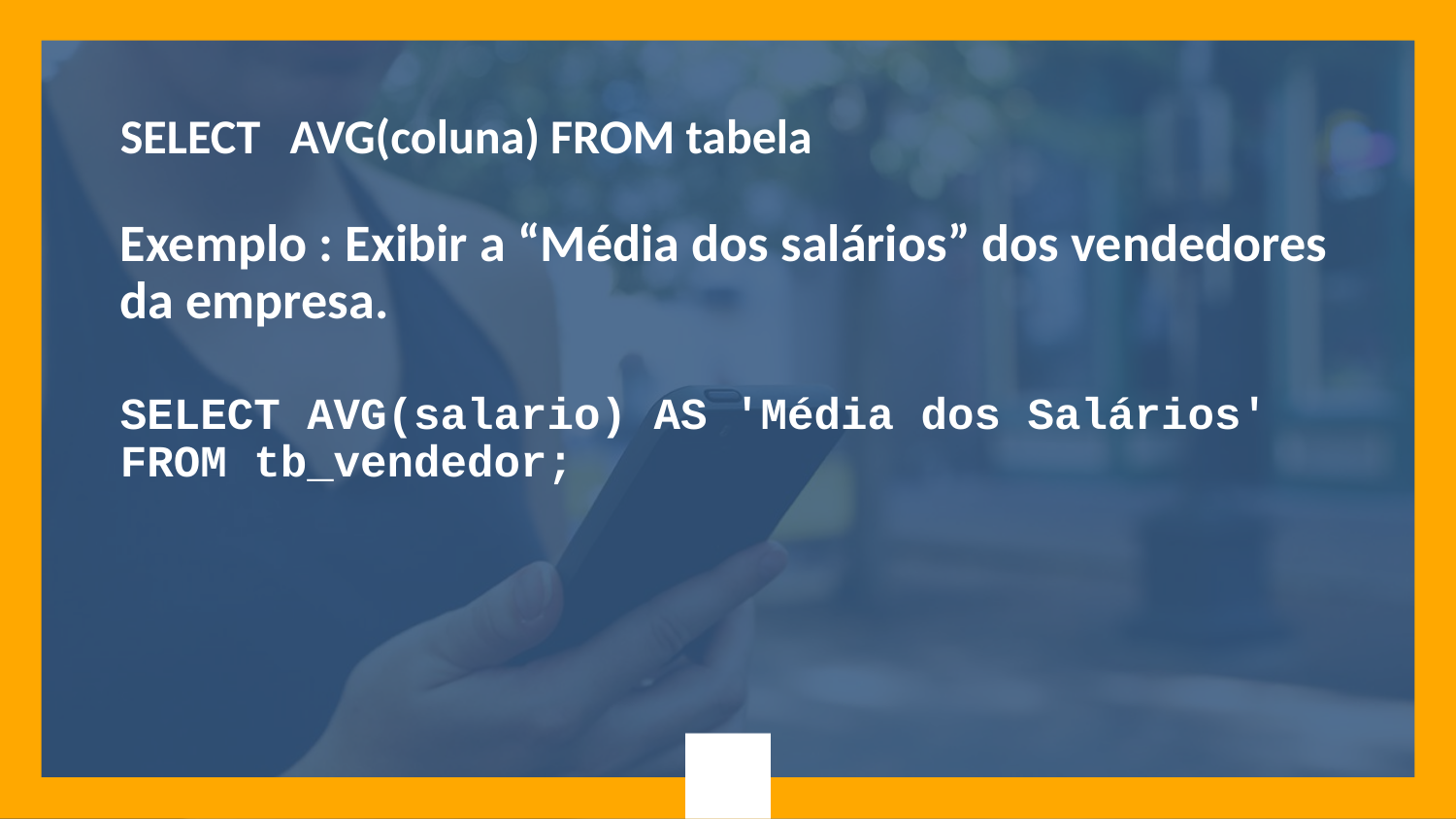

SELECT AVG(coluna) FROM tabela
Exemplo : Exibir a “Média dos salários” dos vendedores da empresa.
SELECT AVG(salario) AS 'Média dos Salários' FROM tb_vendedor;